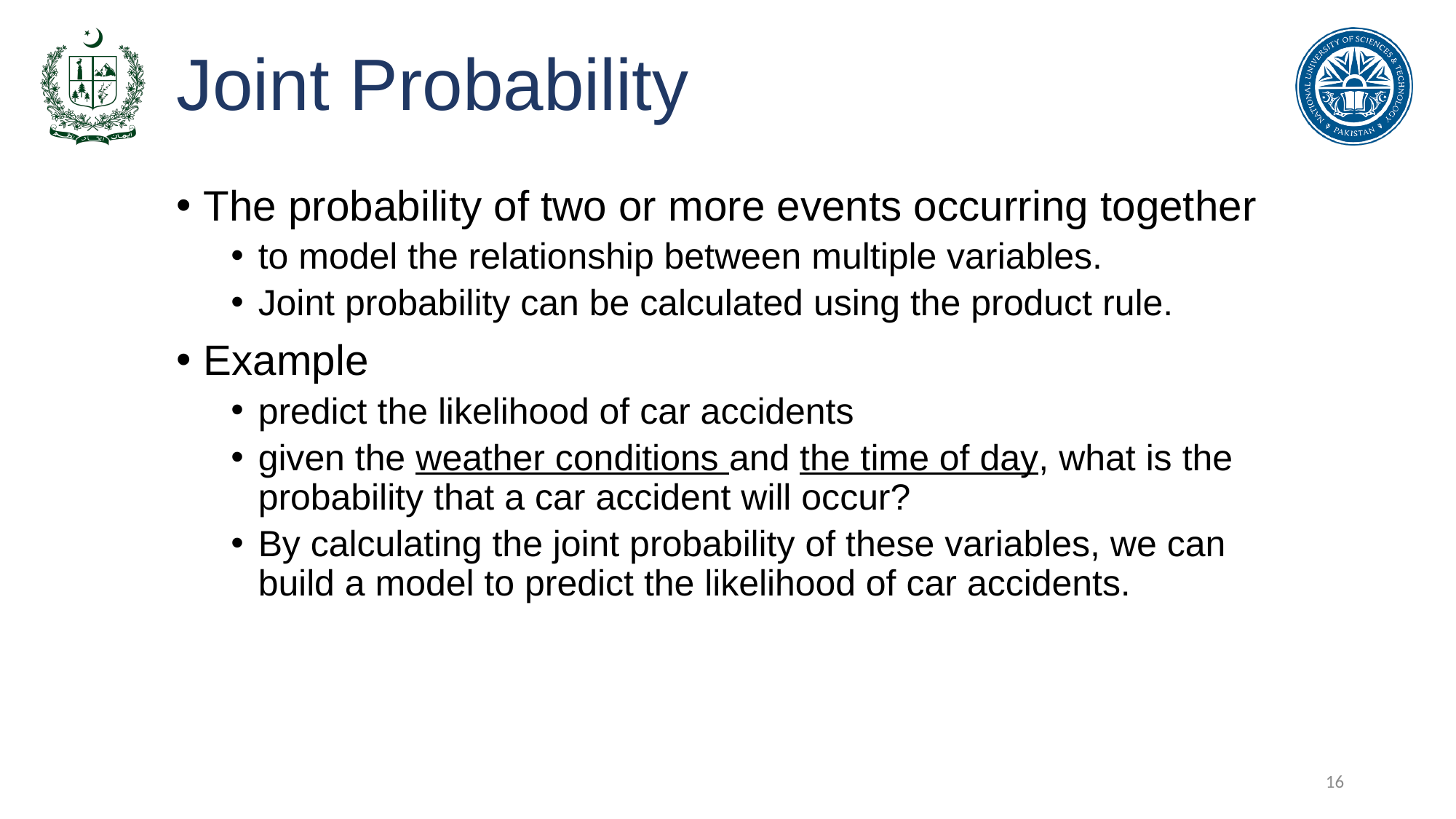

# Joint Probability
The probability of two or more events occurring together
to model the relationship between multiple variables.
Joint probability can be calculated using the product rule.
Example
predict the likelihood of car accidents
given the weather conditions and the time of day, what is the probability that a car accident will occur?
By calculating the joint probability of these variables, we can build a model to predict the likelihood of car accidents.
16